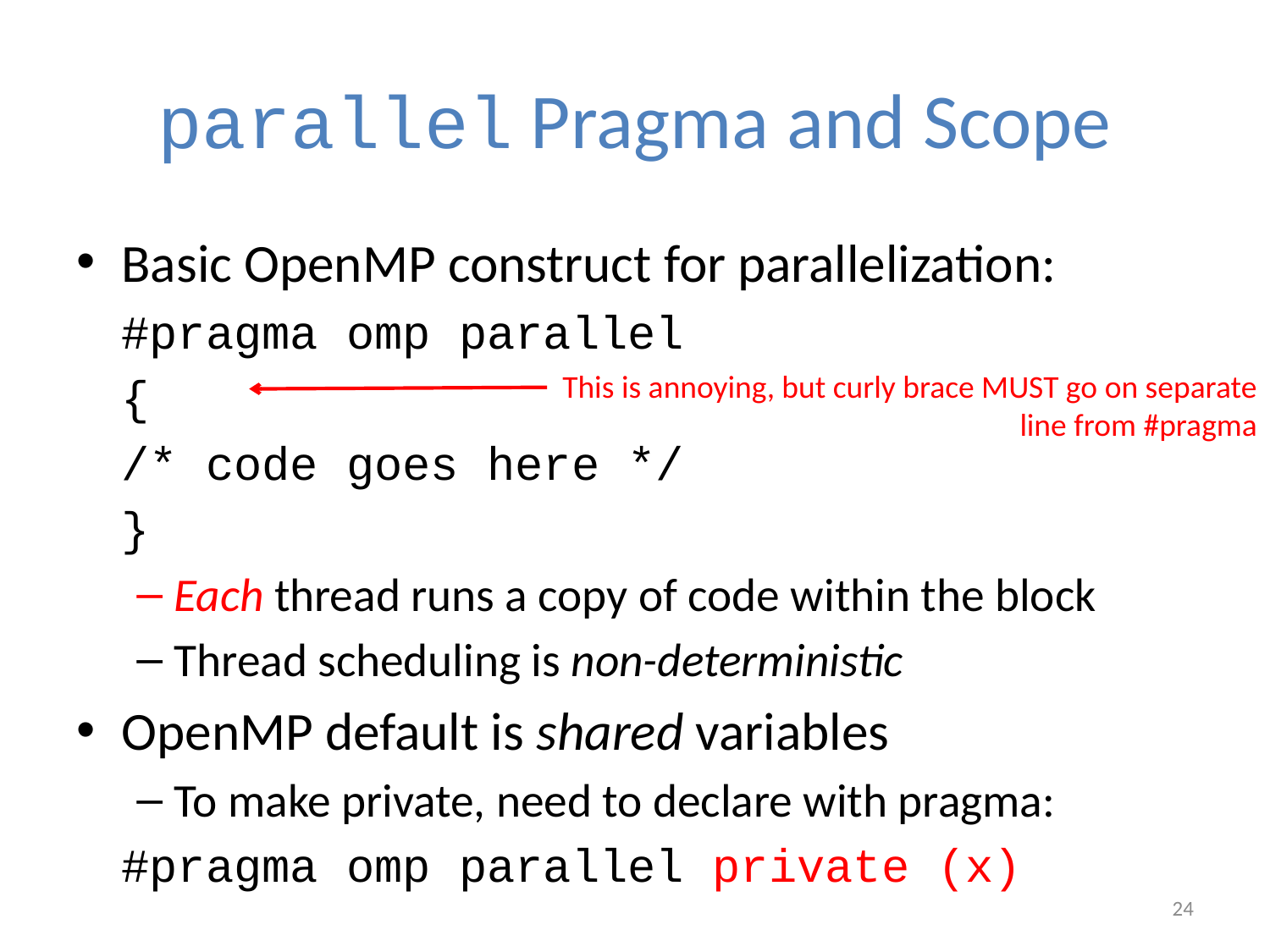

# parallel Pragma and Scope
Basic OpenMP construct for parallelization:
		#pragma omp parallel
		{
			/* code goes here */
		}
Each thread runs a copy of code within the block
Thread scheduling is non-deterministic
OpenMP default is shared variables
To make private, need to declare with pragma:
		#pragma omp parallel private (x)
This is annoying, but curly brace MUST go on separate line from #pragma
24